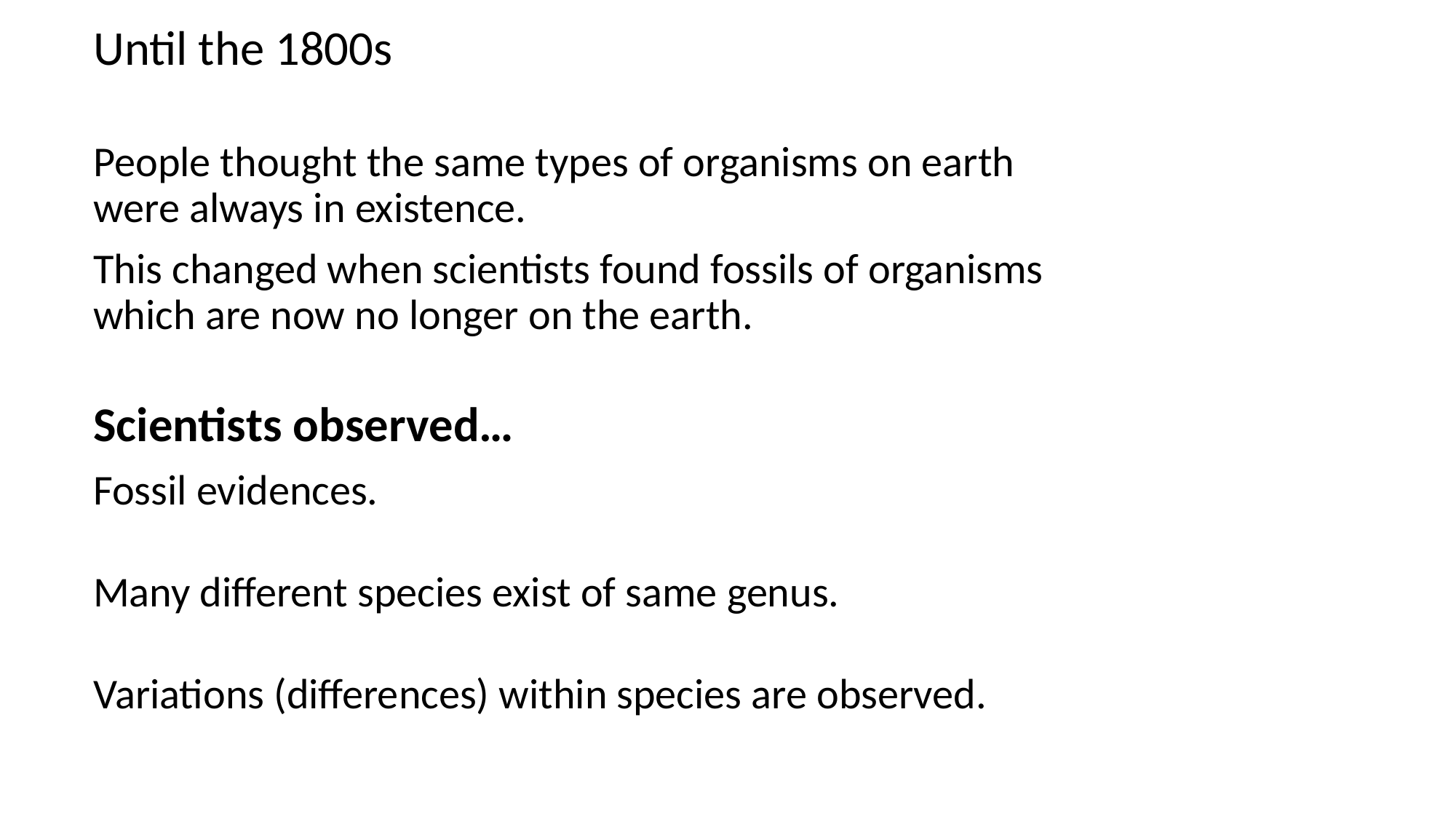

Until the 1800s
People thought the same types of organisms on earth were always in existence.
This changed when scientists found fossils of organisms which are now no longer on the earth.
Scientists observed…
Fossil evidences.

Many different species exist of same genus.

Variations (differences) within species are observed.